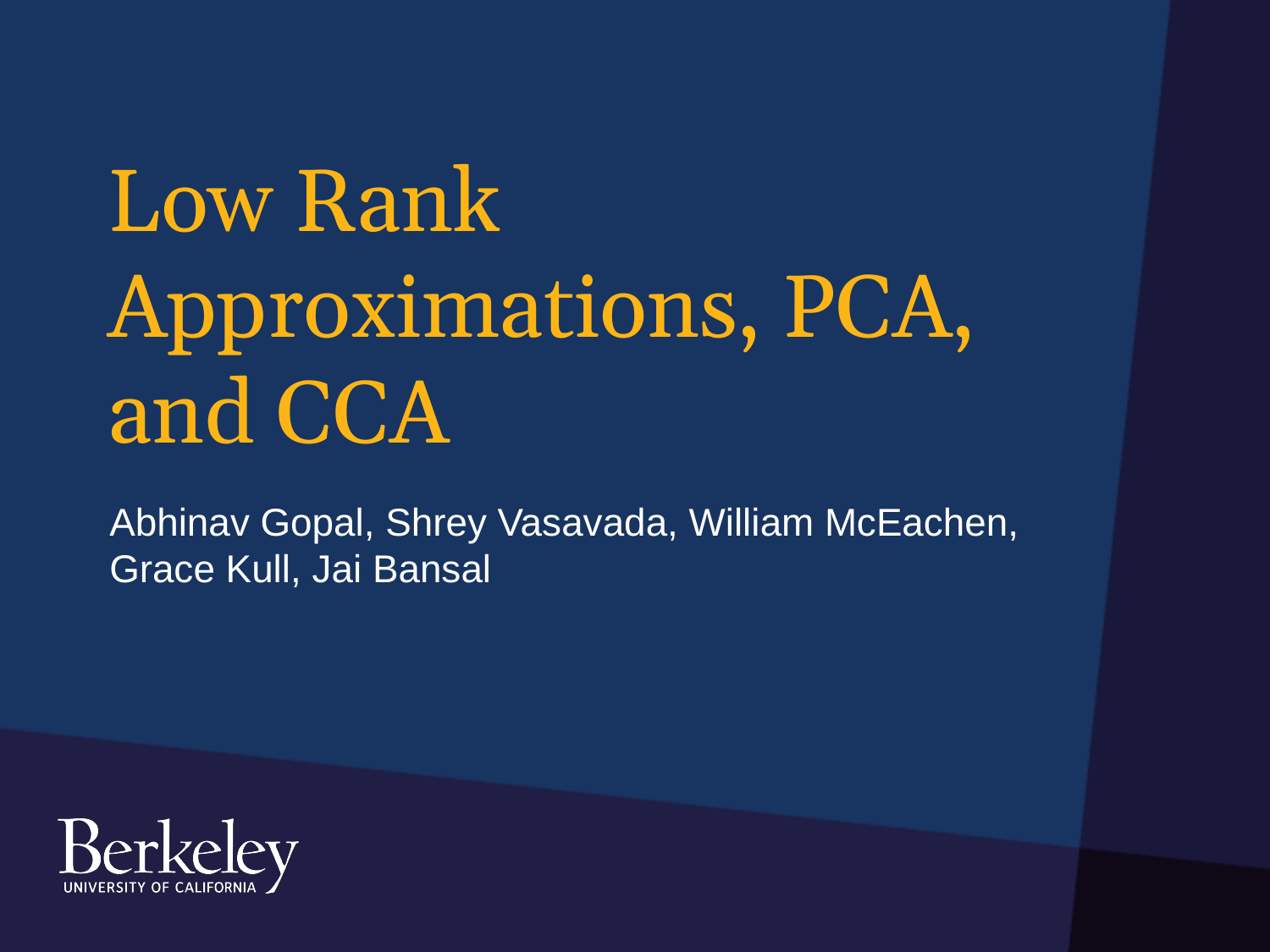

# Low Rank Approximations, PCA, and CCA
Abhinav Gopal, Shrey Vasavada, William McEachen, Grace Kull, Jai Bansal